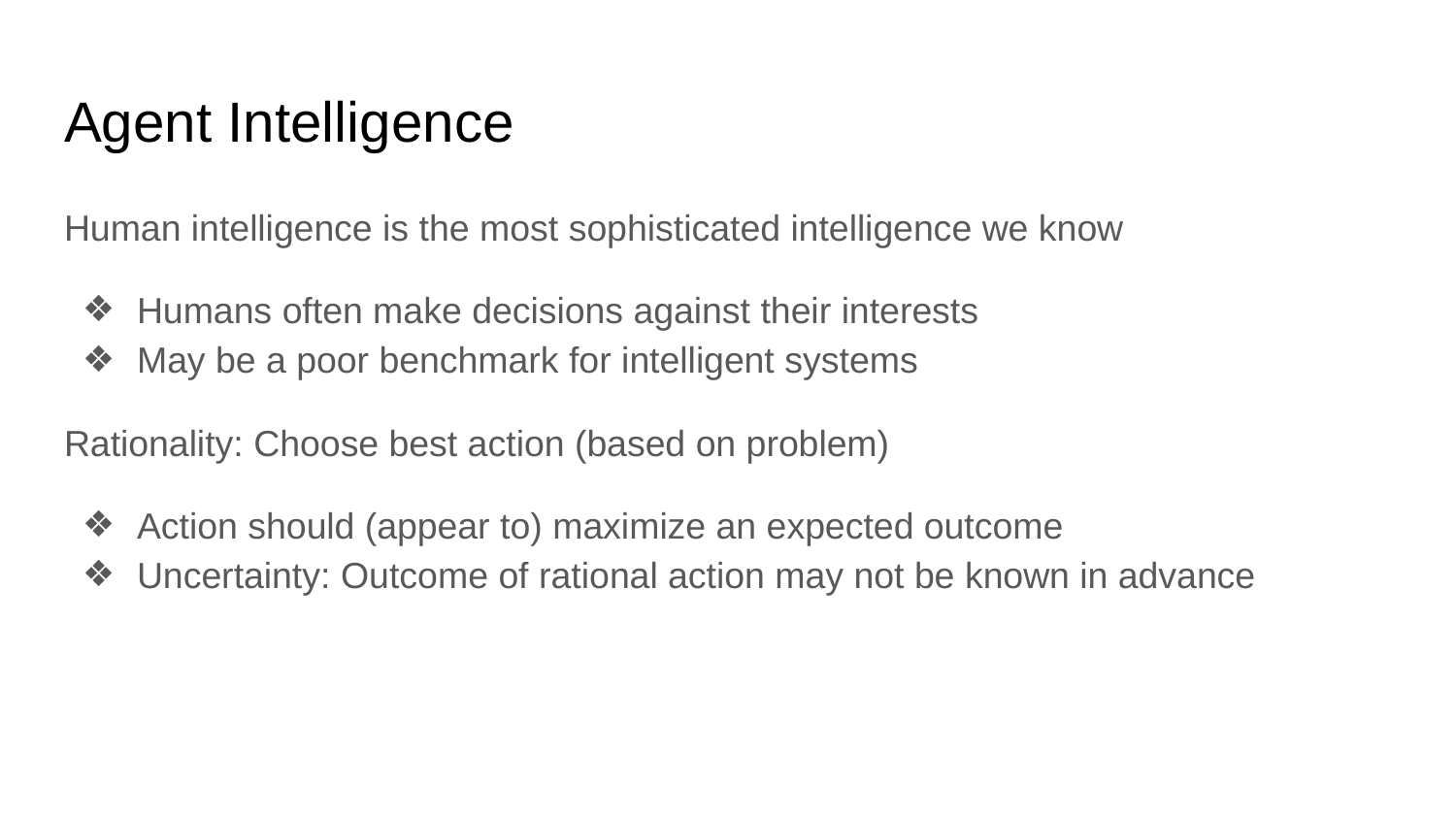

# Agent Intelligence
Human intelligence is the most sophisticated intelligence we know
Humans often make decisions against their interests
May be a poor benchmark for intelligent systems
Rationality: Choose best action (based on problem)
Action should (appear to) maximize an expected outcome
Uncertainty: Outcome of rational action may not be known in advance